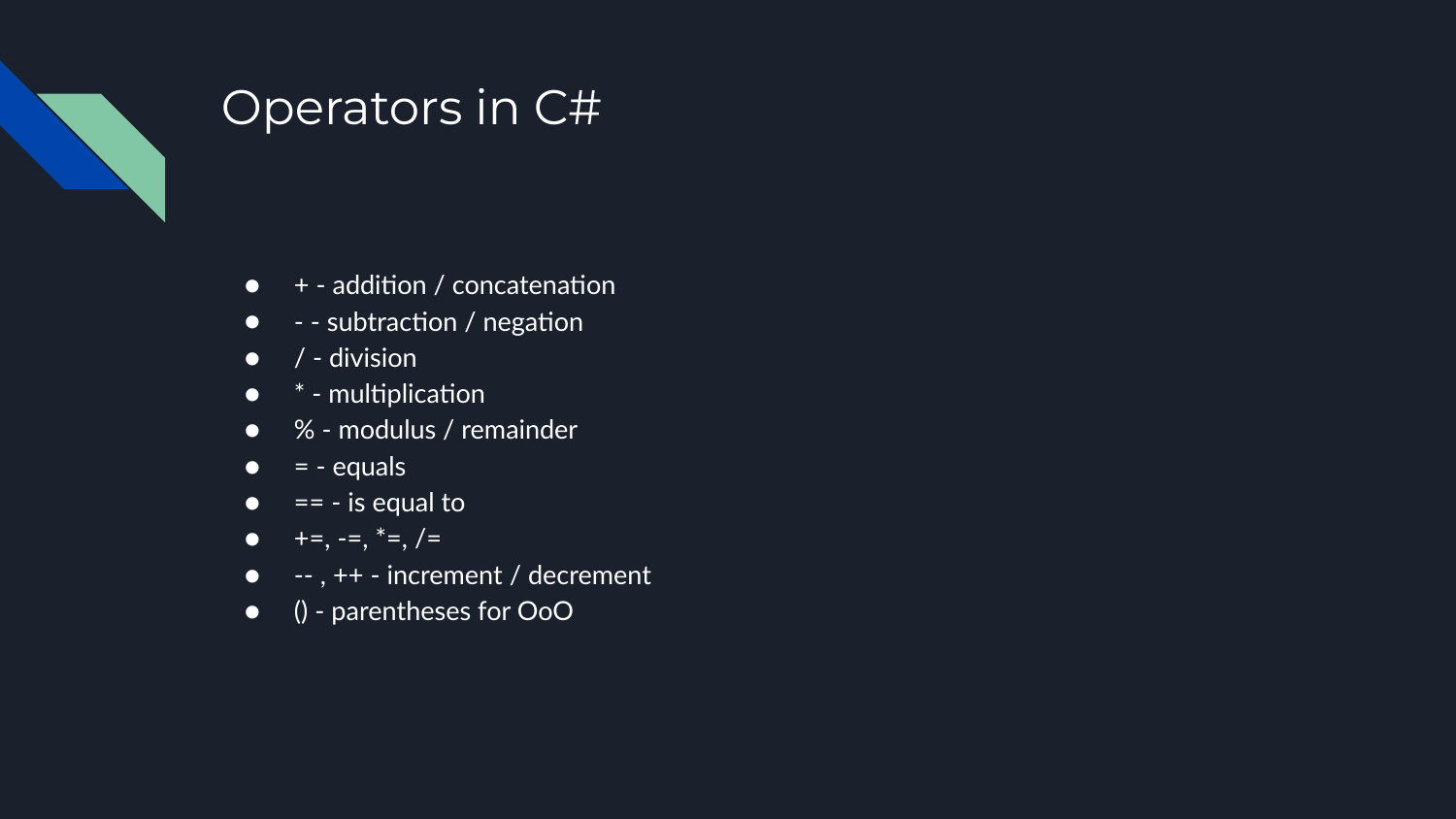

# Operators in C#
+ - addition / concatenation
- - subtraction / negation
/ - division
* - multiplication
% - modulus / remainder
= - equals
== - is equal to
+=, -=, *=, /=
-- , ++ - increment / decrement
() - parentheses for OoO